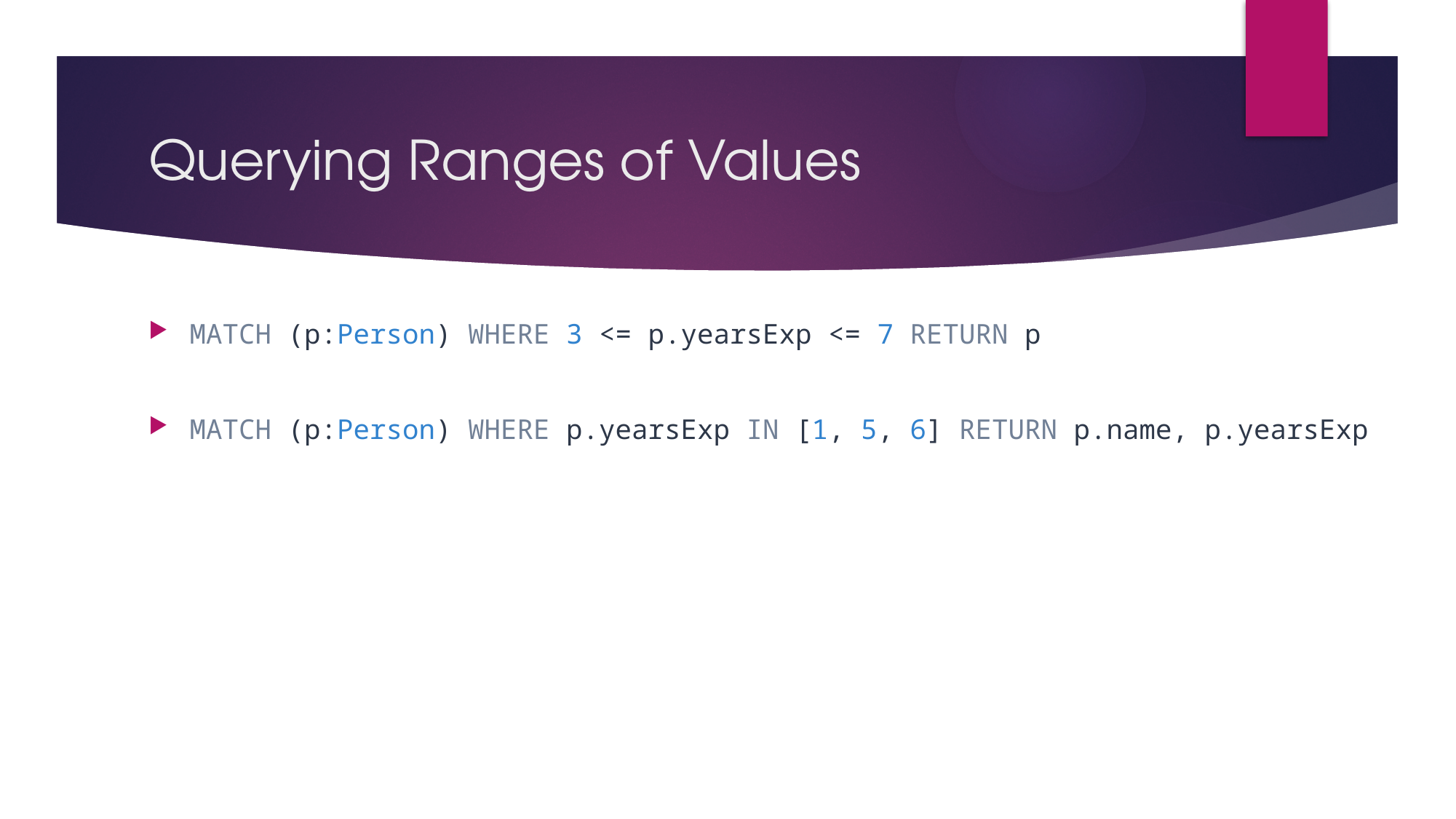

# Querying Ranges of Values
MATCH (p:Person) WHERE 3 <= p.yearsExp <= 7 RETURN p

MATCH (p:Person) WHERE p.yearsExp IN [1, 5, 6] RETURN p.name, p.yearsExp